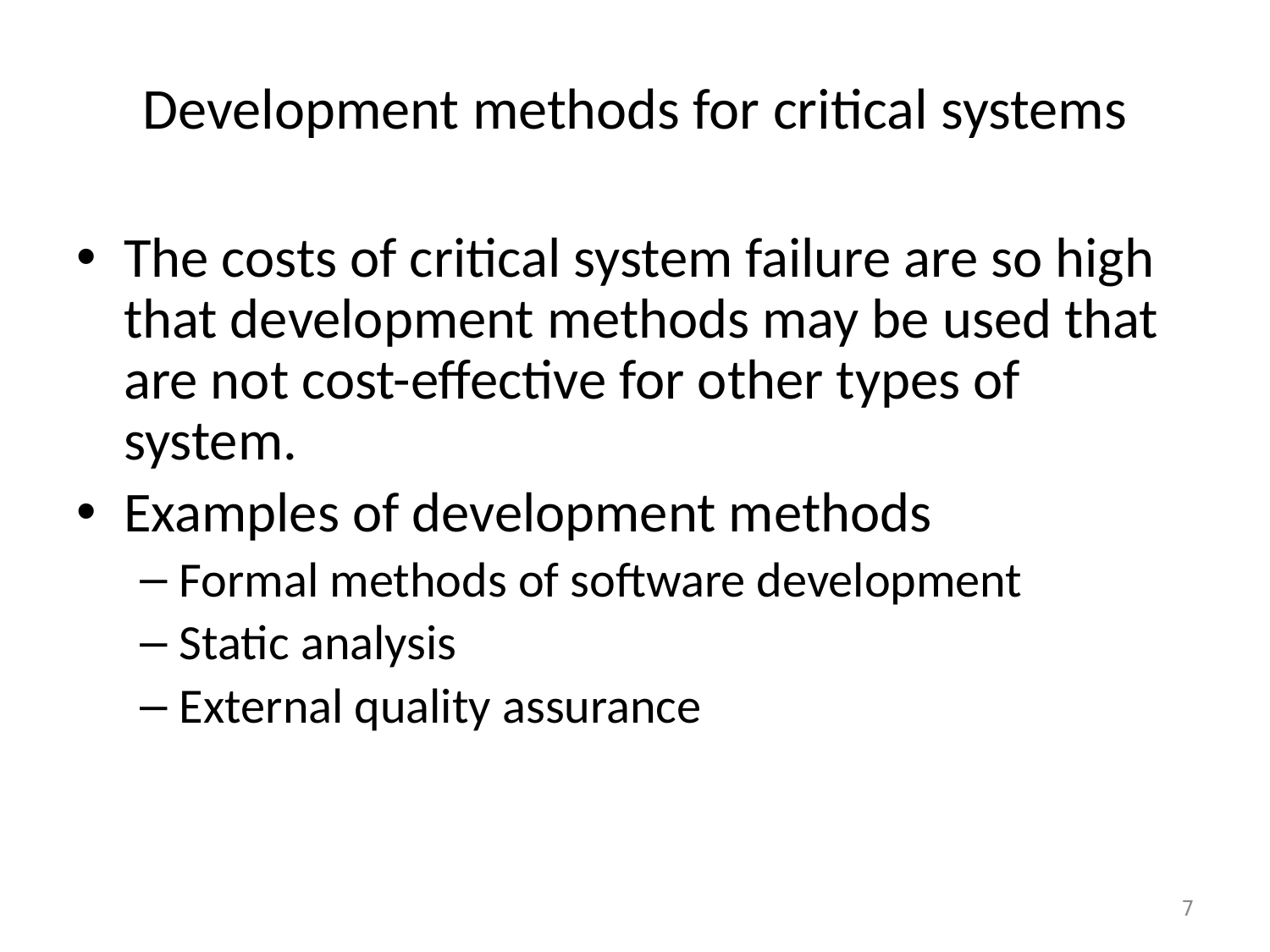

# Development methods for critical systems
The costs of critical system failure are so high that development methods may be used that are not cost-effective for other types of system.
Examples of development methods
Formal methods of software development
Static analysis
External quality assurance
7